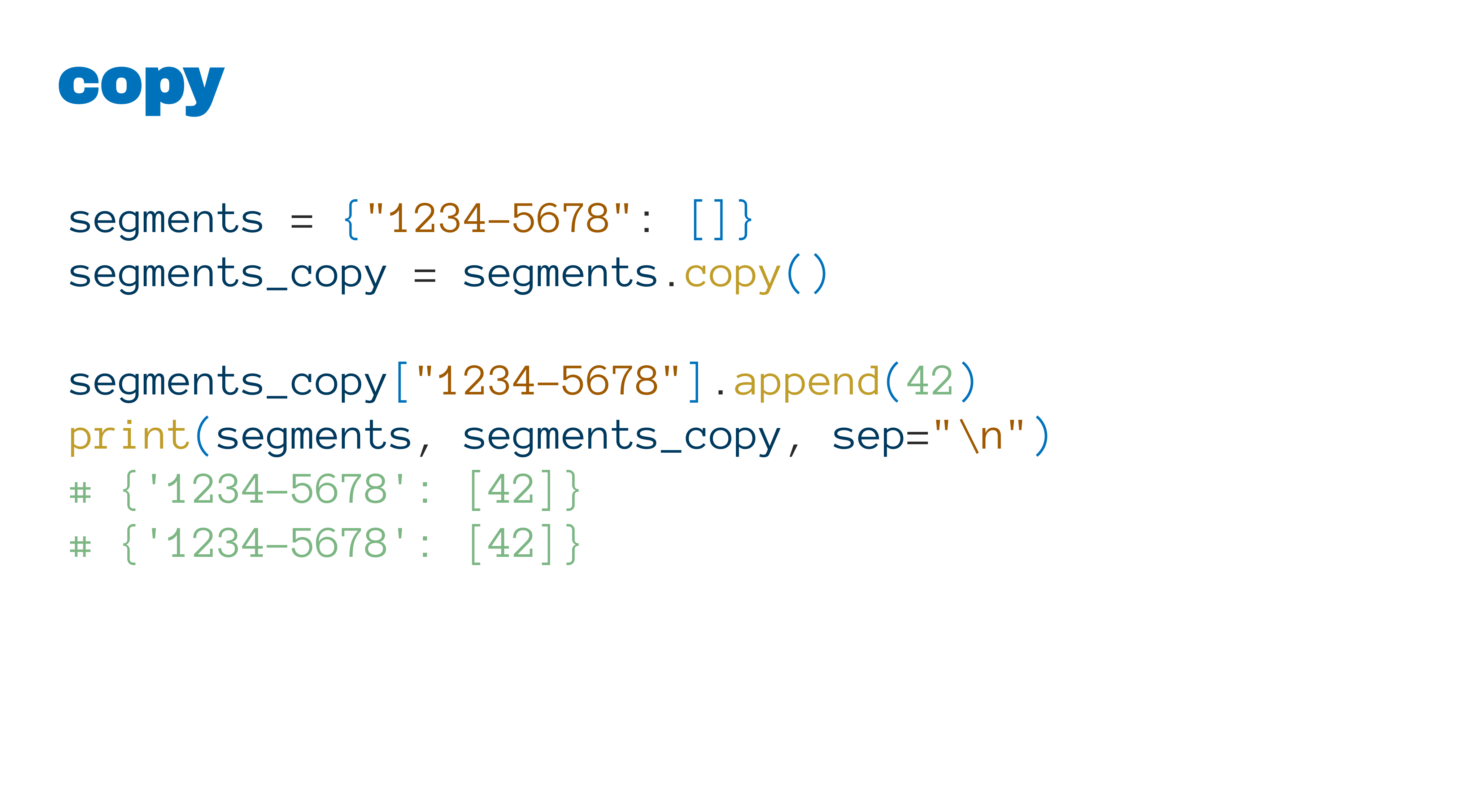

# copy
segments = {"1234-5678": []}
segments_copy = segments.copy()

segments_copy["1234-5678"].append(42)
print(segments, segments_copy, sep="\n")
# {'1234-5678': [42]}
# {'1234-5678': [42]}
36